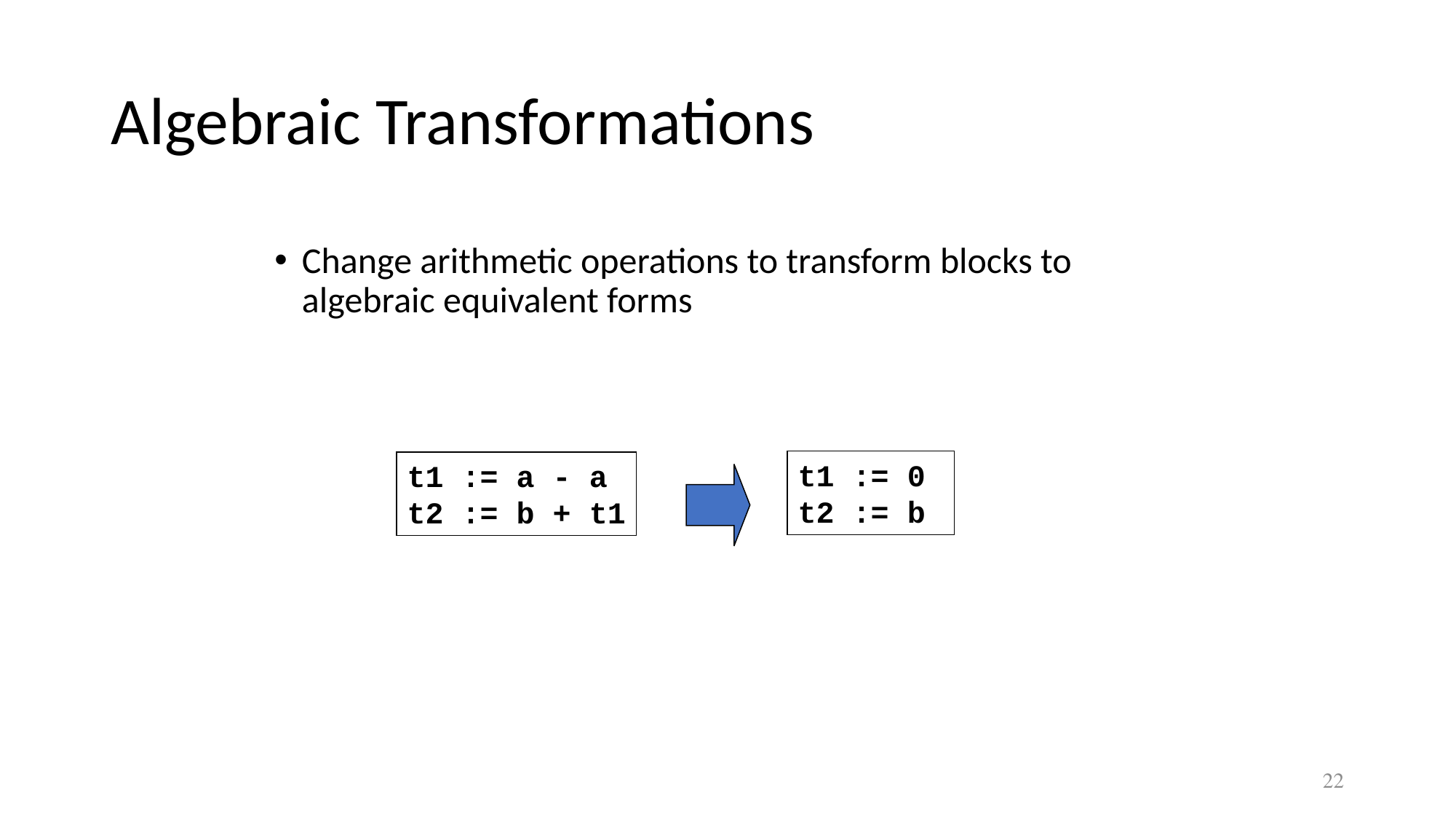

# Algebraic Transformations
Change arithmetic operations to transform blocks to algebraic equivalent forms
t1 := 0
t2 := b
t1 := a - a
t2 := b + t1

22